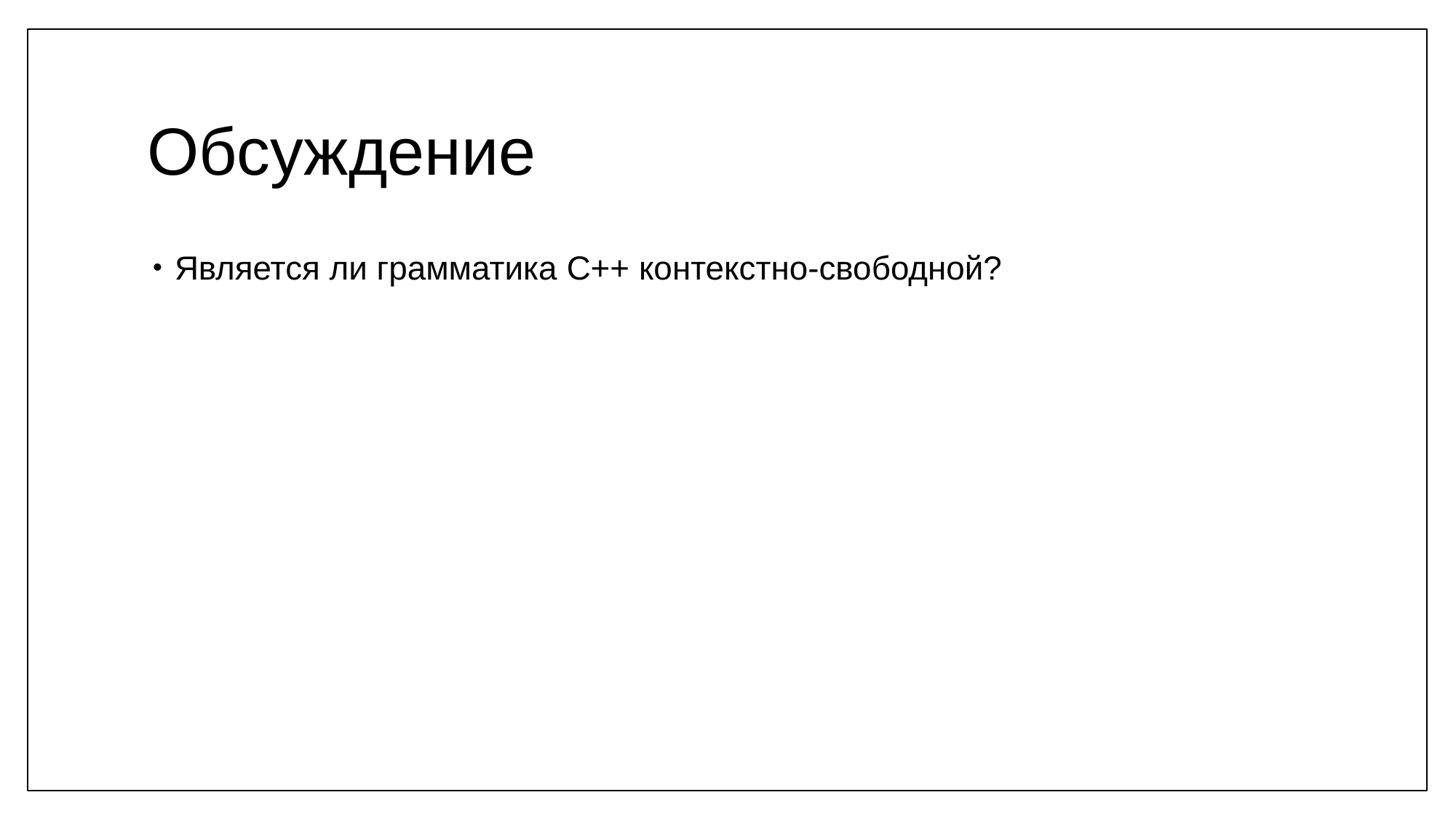

# Обсуждение
Является ли грамматика C++ контекстно-свободной?